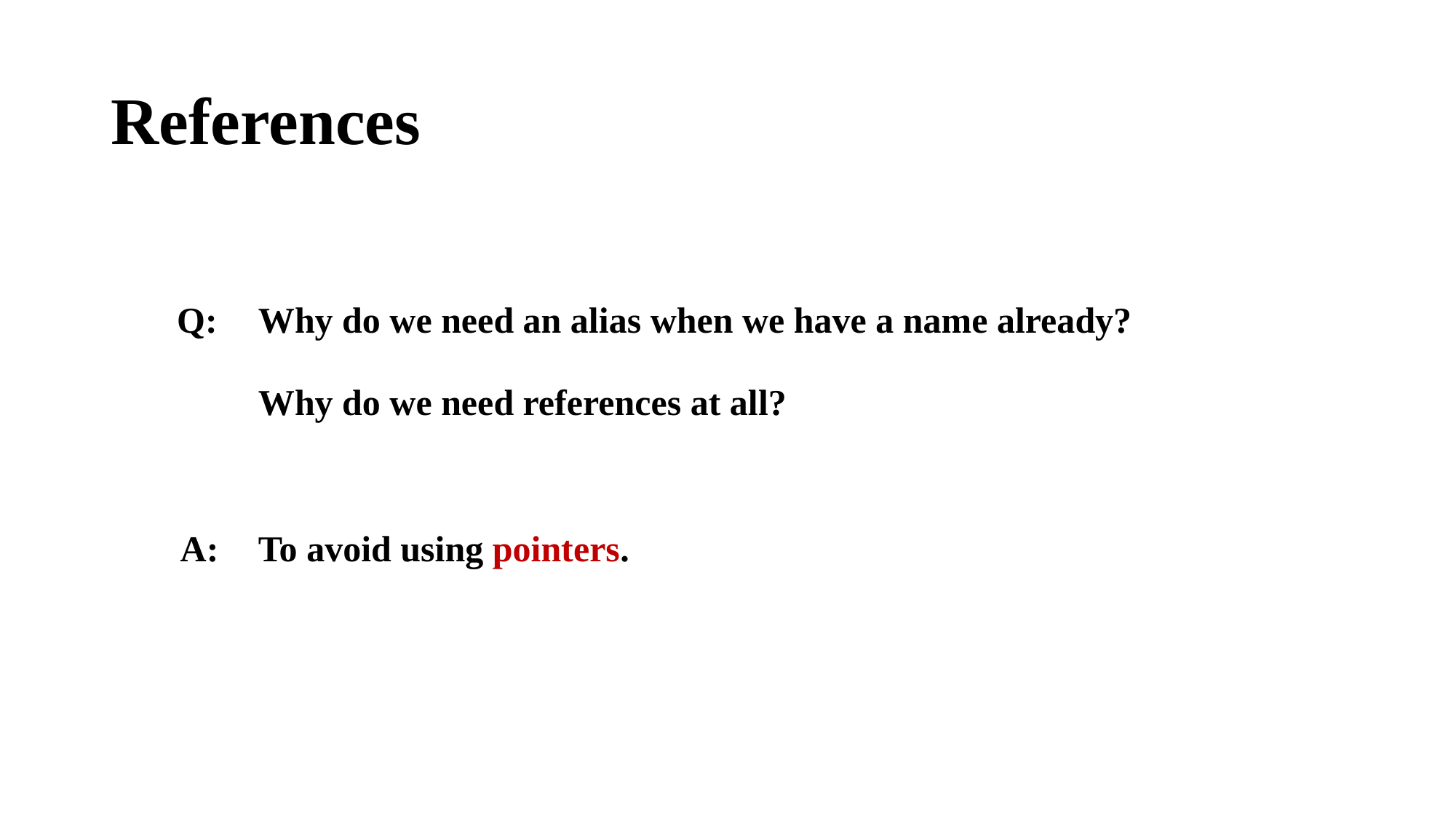

# References
Q:
Why do we need an alias when we have a name already?
Why do we need references at all?
To avoid using pointers.
A: